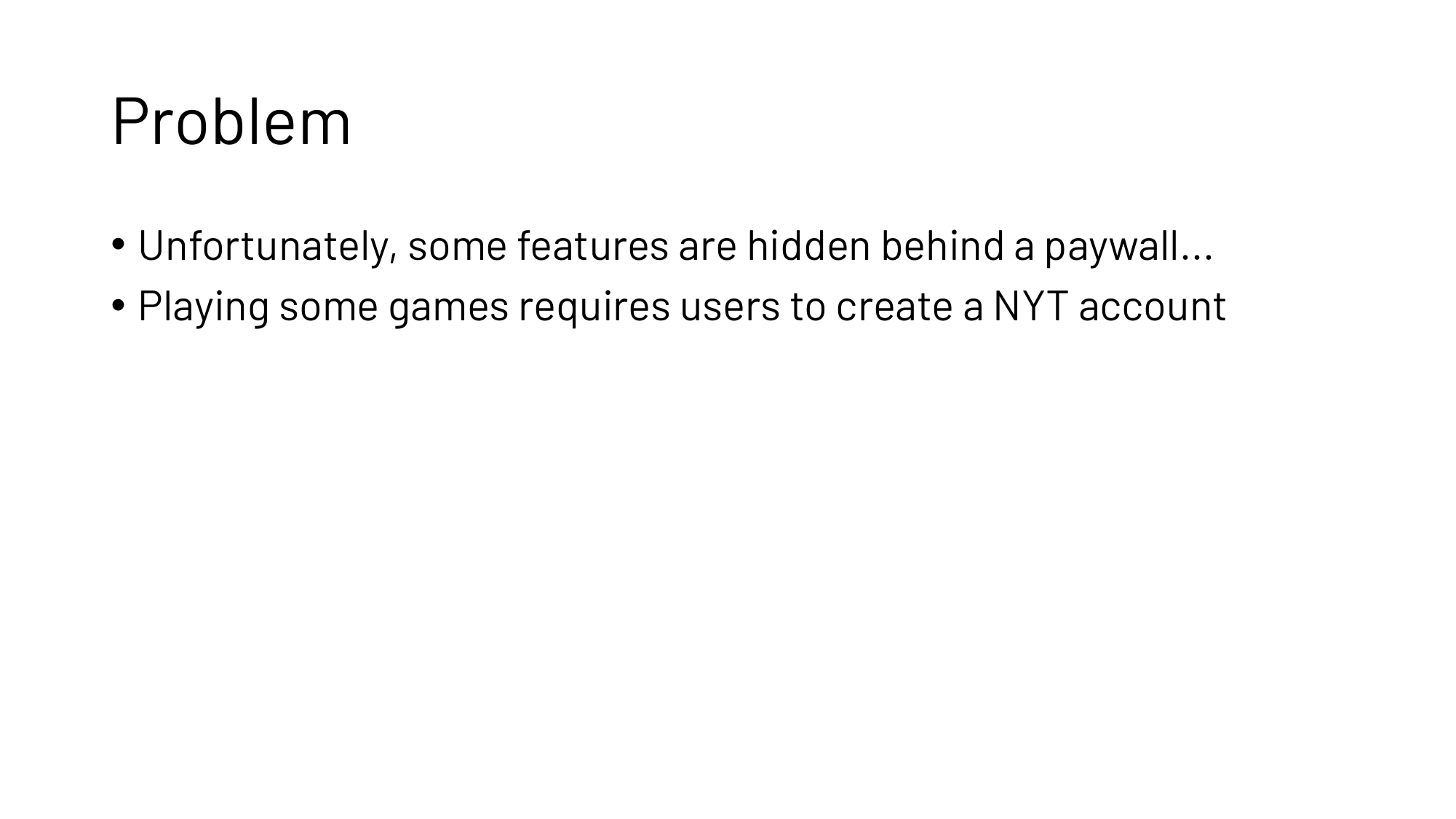

# Problem
Unfortunately, some features are hidden behind a paywall...
Playing some games requires users to create a NYT account